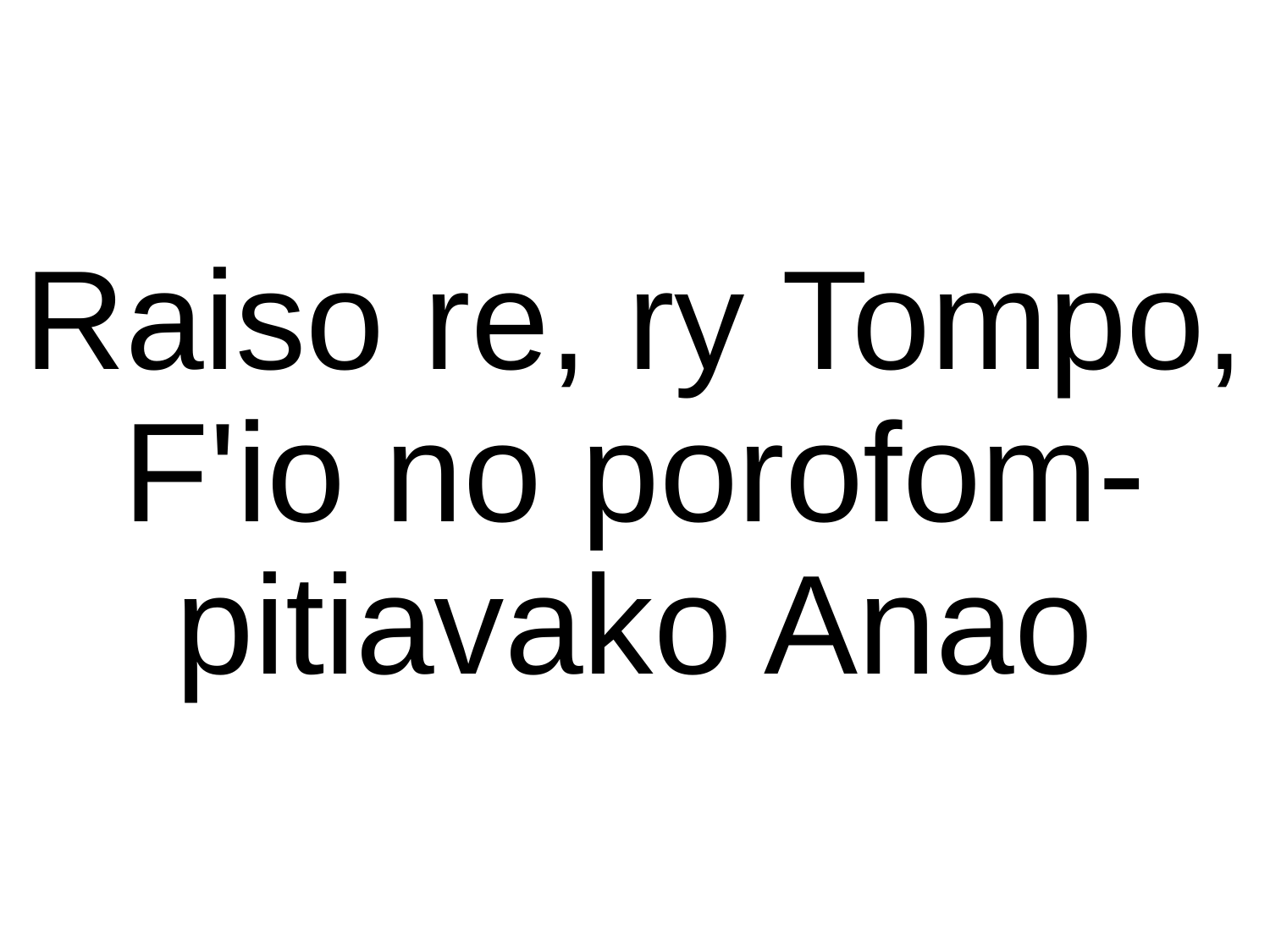

Raiso re, ry Tompo,
F'io no porofom-pitiavako Anao